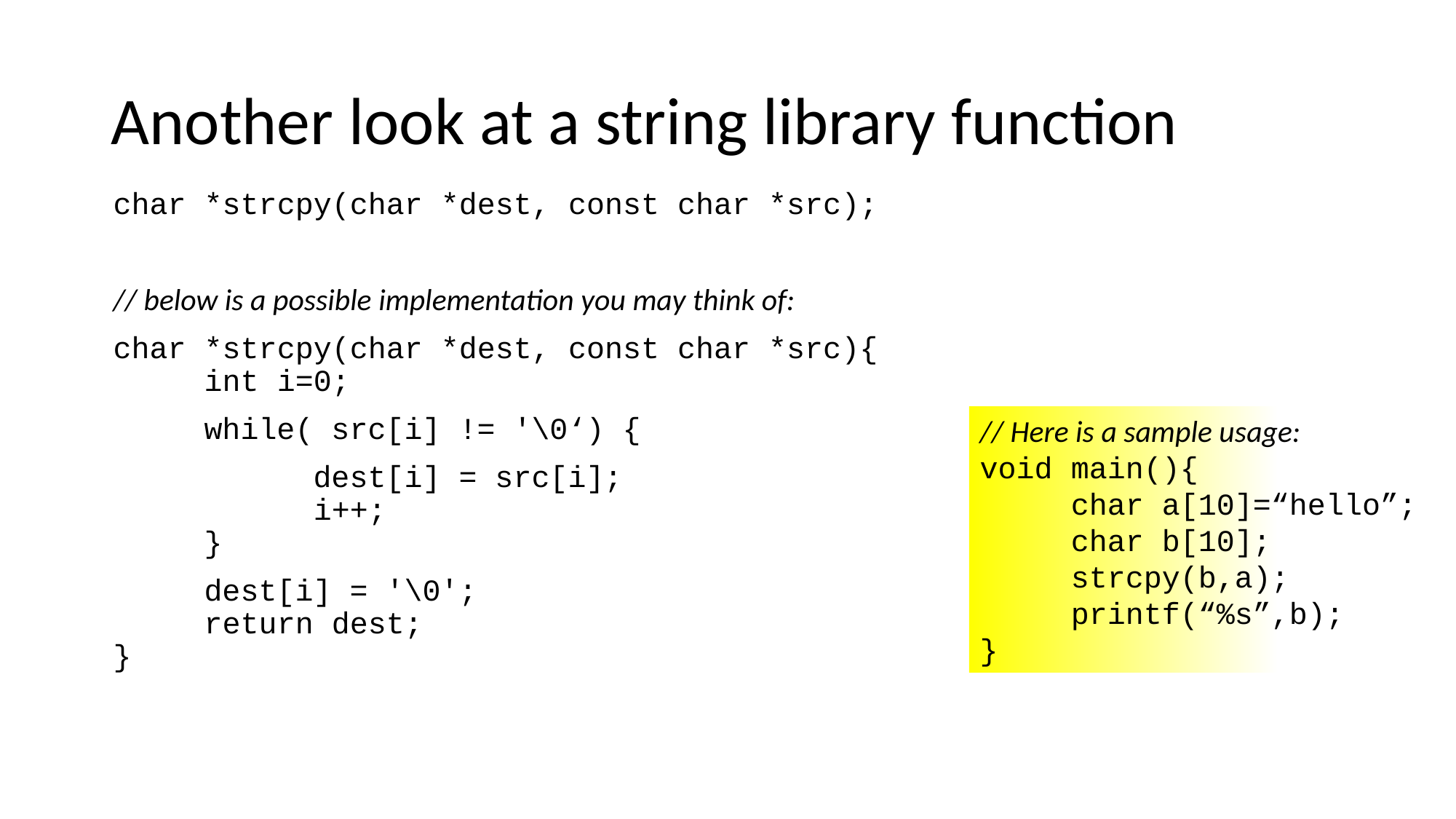

# Another look at a string library function
char *strcpy(char *dest, const char *src);

// below is a possible implementation you may think of:
char *strcpy(char *dest, const char *src){
     int i=0;
     while( src[i] != '\0‘) {
           dest[i] = src[i];
           i++;
     }
     dest[i] = '\0';
     return dest;
}
// Here is a sample usage:
void main(){
     char a[10]=“hello”;
     char b[10];
     strcpy(b,a);
     printf(“%s”,b);
}